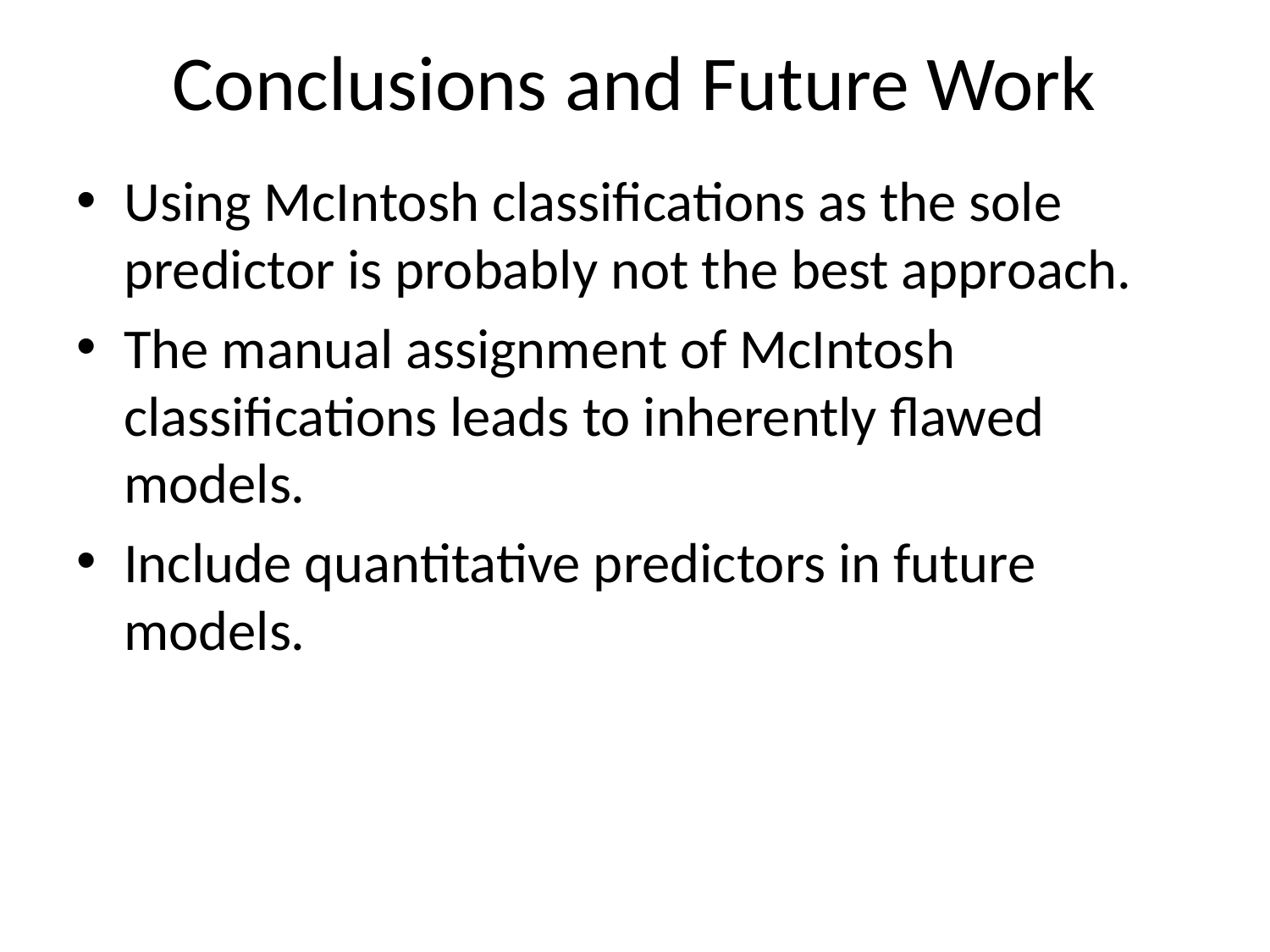

# Conclusions and Future Work
Using McIntosh classifications as the sole predictor is probably not the best approach.
The manual assignment of McIntosh classifications leads to inherently flawed models.
Include quantitative predictors in future models.